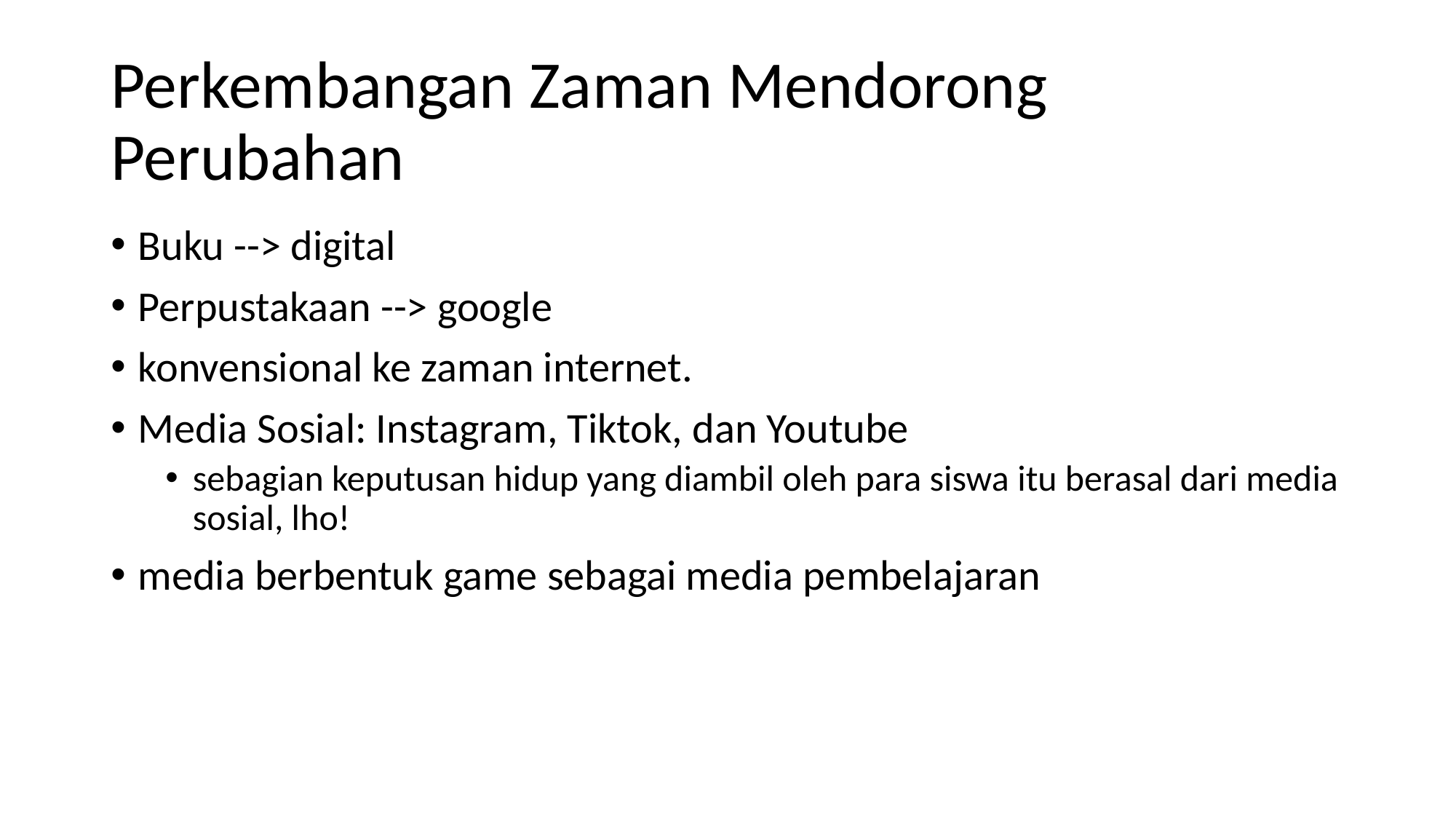

# Perkembangan Zaman Mendorong Perubahan
Buku --> digital
Perpustakaan --> google
konvensional ke zaman internet.
Media Sosial: Instagram, Tiktok, dan Youtube
sebagian keputusan hidup yang diambil oleh para siswa itu berasal dari media sosial, lho!
media berbentuk game sebagai media pembelajaran